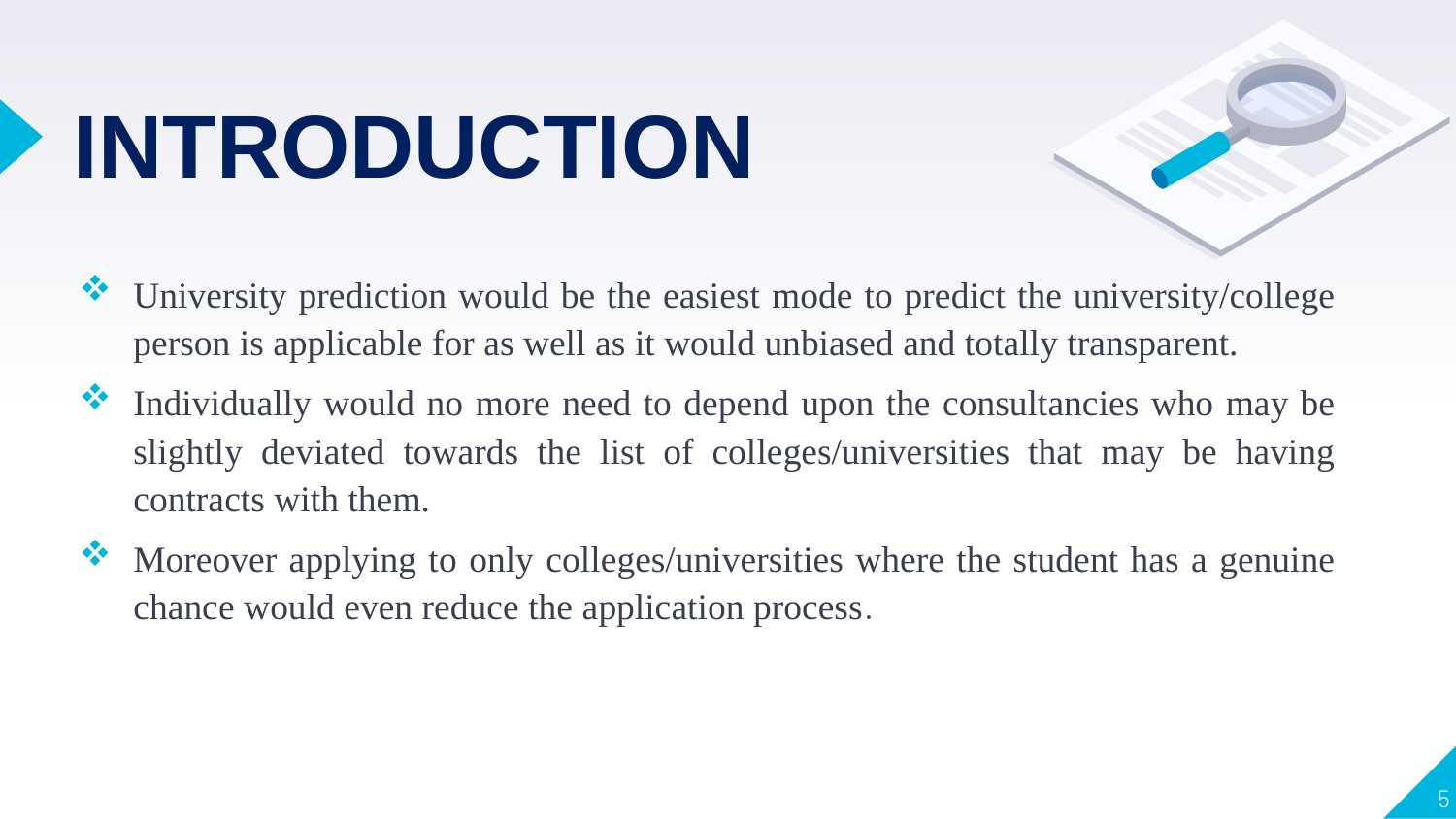

# INTRODUCTION
University prediction would be the easiest mode to predict the university/college person is applicable for as well as it would unbiased and totally transparent.
Individually would no more need to depend upon the consultancies who may be slightly deviated towards the list of colleges/universities that may be having contracts with them.
Moreover applying to only colleges/universities where the student has a genuine chance would even reduce the application process.
5